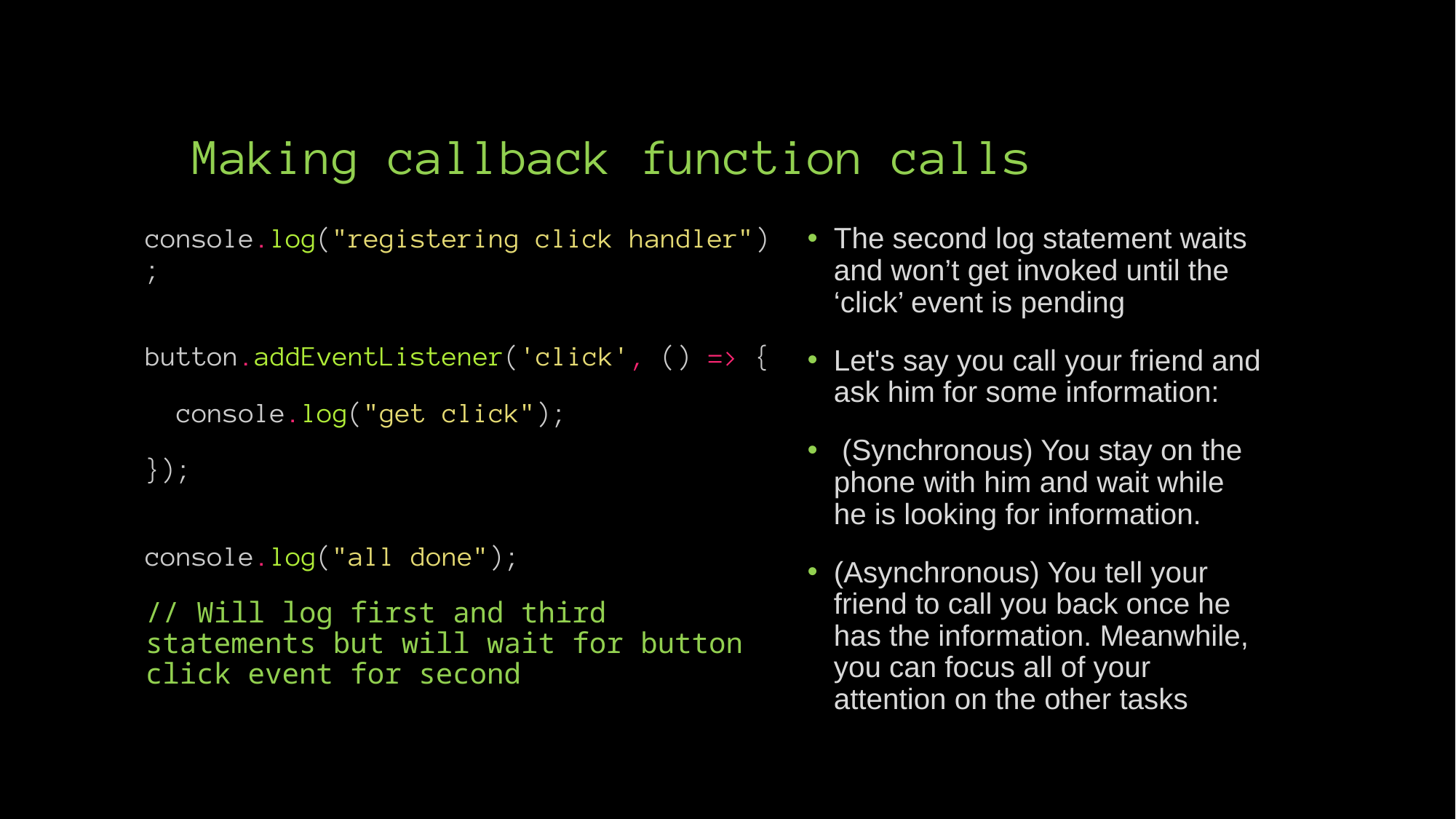

# Making callback function calls
console.log("registering click handler");
button.addEventListener('click', () => {
  console.log("get click");
});
console.log("all done");
// Will log first and third statements but will wait for button click event for second
The second log statement waits and won’t get invoked until the ‘click’ event is pending
Let's say you call your friend and ask him for some information:
 (Synchronous) You stay on the phone with him and wait while he is looking for information.
(Asynchronous) You tell your friend to call you back once he has the information. Meanwhile, you can focus all of your attention on the other tasks